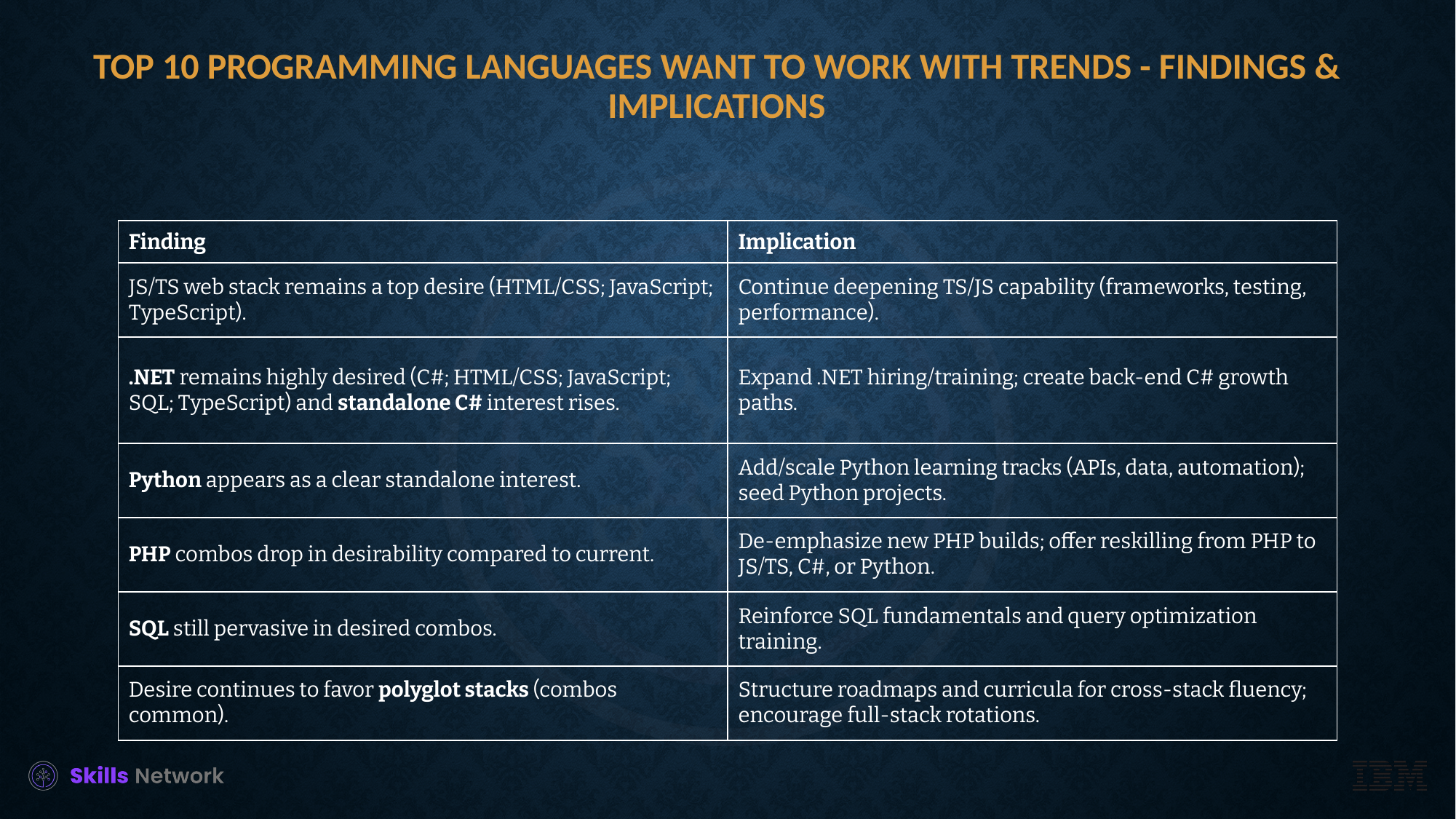

# Top 10 PROGRAMMING LANGUAGES want to work with TRENDS - FINDINGS & IMPLICATIONS
| Finding | Implication |
| --- | --- |
| JS/TS web stack remains a top desire (HTML/CSS; JavaScript; TypeScript). | Continue deepening TS/JS capability (frameworks, testing, performance). |
| .NET remains highly desired (C#; HTML/CSS; JavaScript; SQL; TypeScript) and standalone C# interest rises. | Expand .NET hiring/training; create back-end C# growth paths. |
| Python appears as a clear standalone interest. | Add/scale Python learning tracks (APIs, data, automation); seed Python projects. |
| PHP combos drop in desirability compared to current. | De-emphasize new PHP builds; offer reskilling from PHP to JS/TS, C#, or Python. |
| SQL still pervasive in desired combos. | Reinforce SQL fundamentals and query optimization training. |
| Desire continues to favor polyglot stacks (combos common). | Structure roadmaps and curricula for cross-stack fluency; encourage full-stack rotations. |